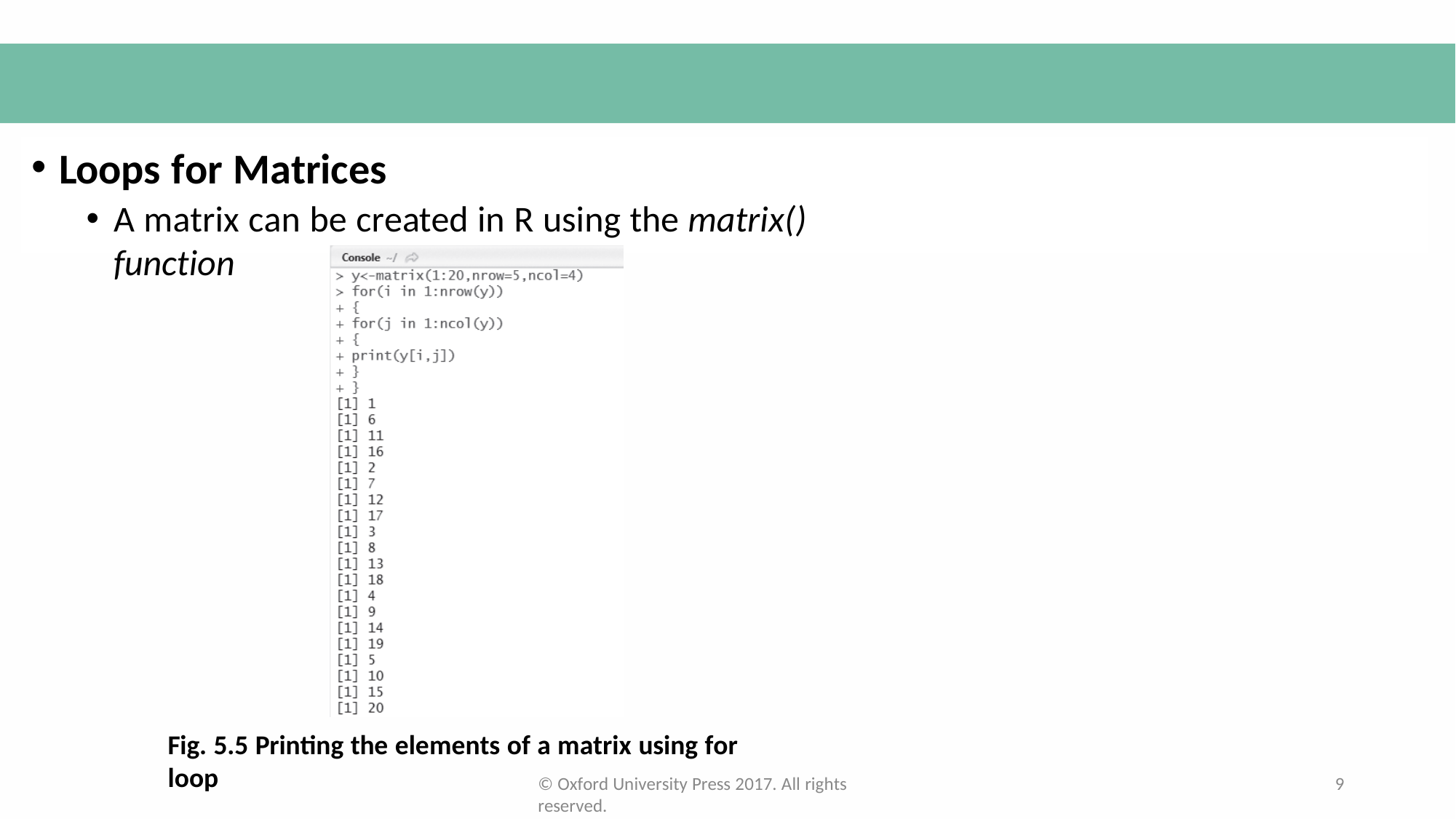

Loops for Matrices
A matrix can be created in R using the matrix() function

Fig. 5.5 Printing the elements of a matrix using for loop
© Oxford University Press 2017. All rights reserved.
9